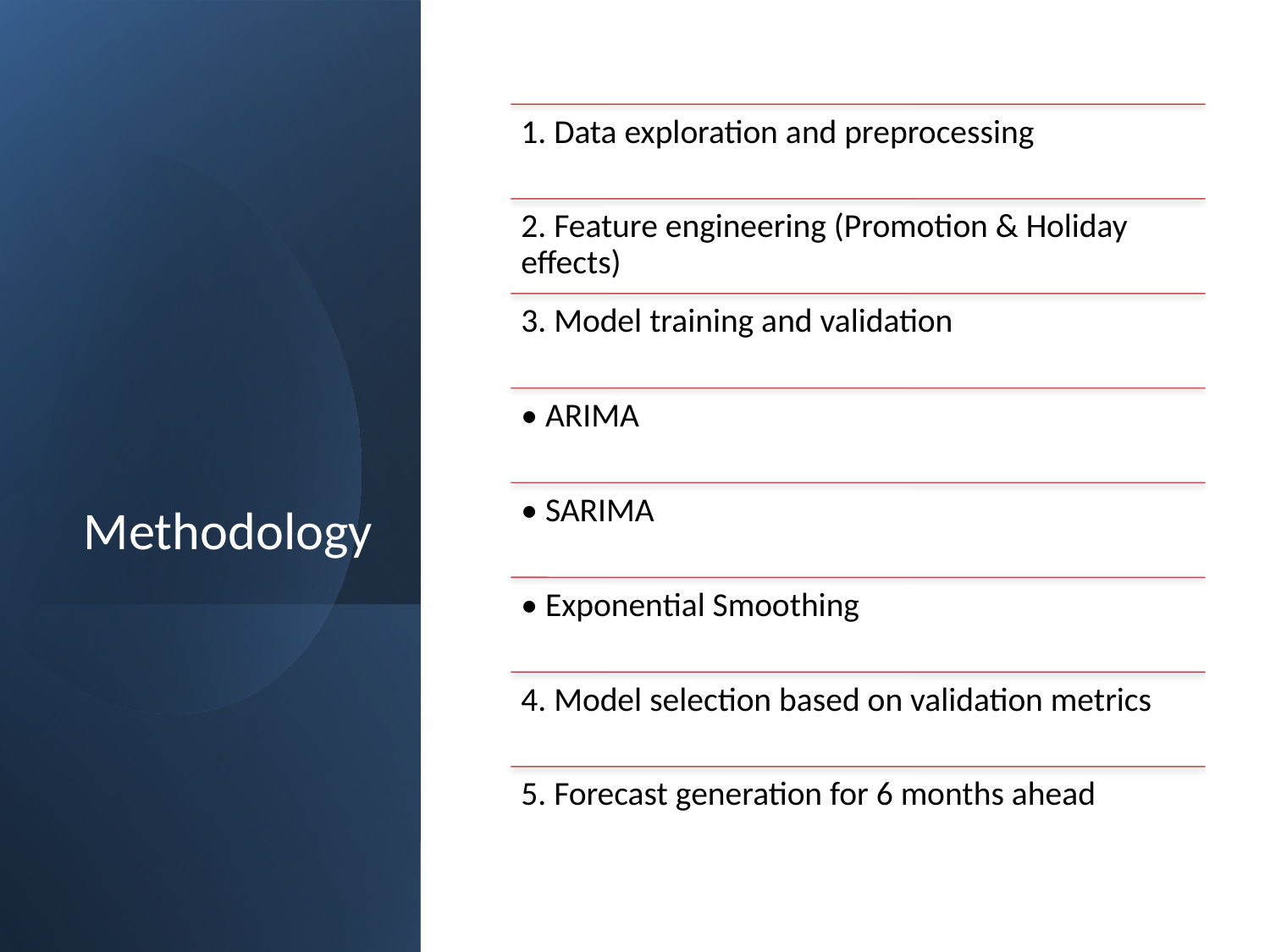

1. Data exploration and preprocessing
2. Feature engineering (Promotion & Holiday effects)
3. Model training and validation
• ARIMA
• SARIMA
• Exponential Smoothing
4. Model selection based on validation metrics
5. Forecast generation for 6 months ahead

# Methodology